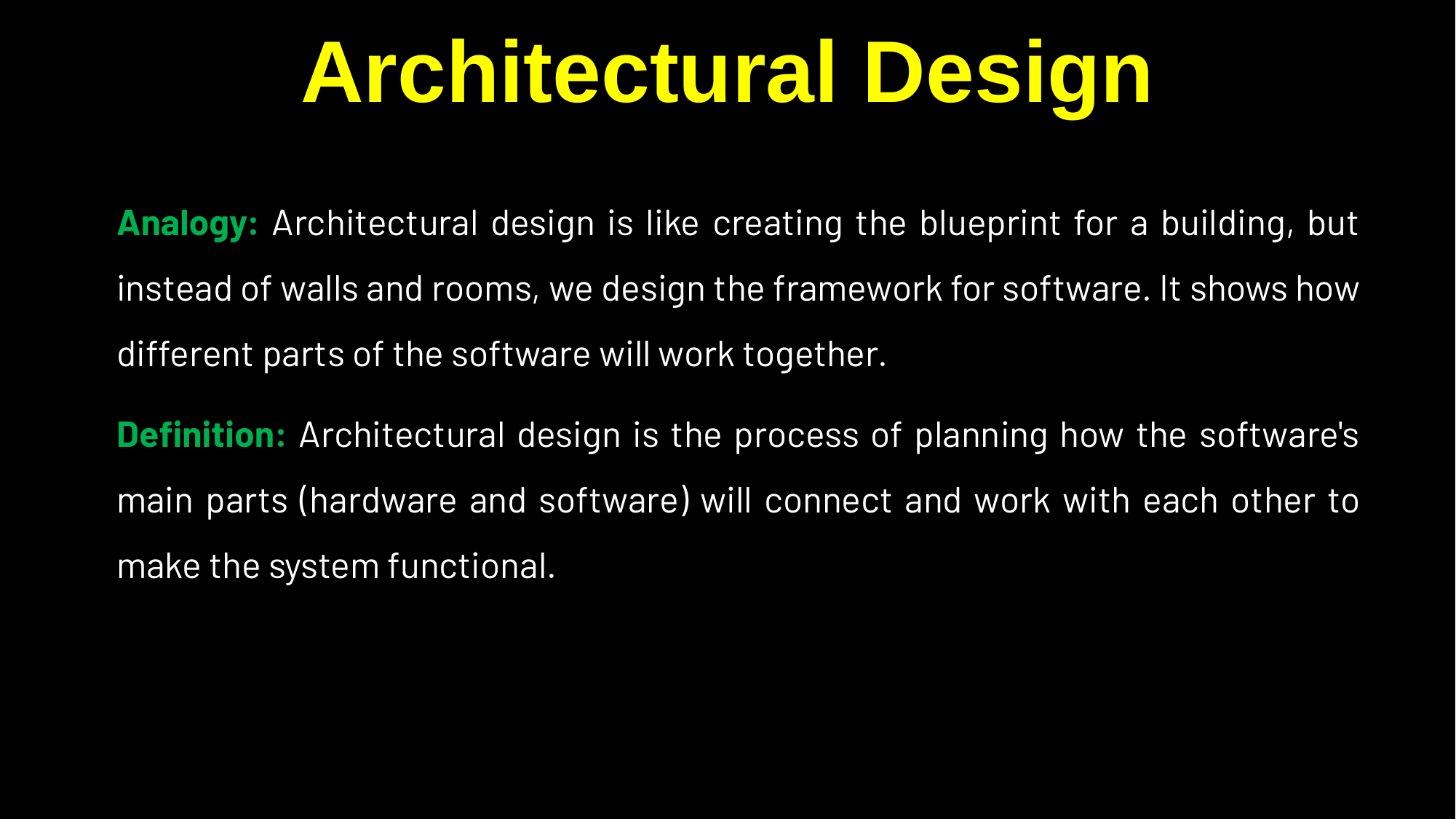

# Architectural Design
Analogy: Architectural design is like creating the blueprint for a building, but instead of walls and rooms, we design the framework for software. It shows how different parts of the software will work together.
Definition: Architectural design is the process of planning how the software's main parts (hardware and software) will connect and work with each other to make the system functional.